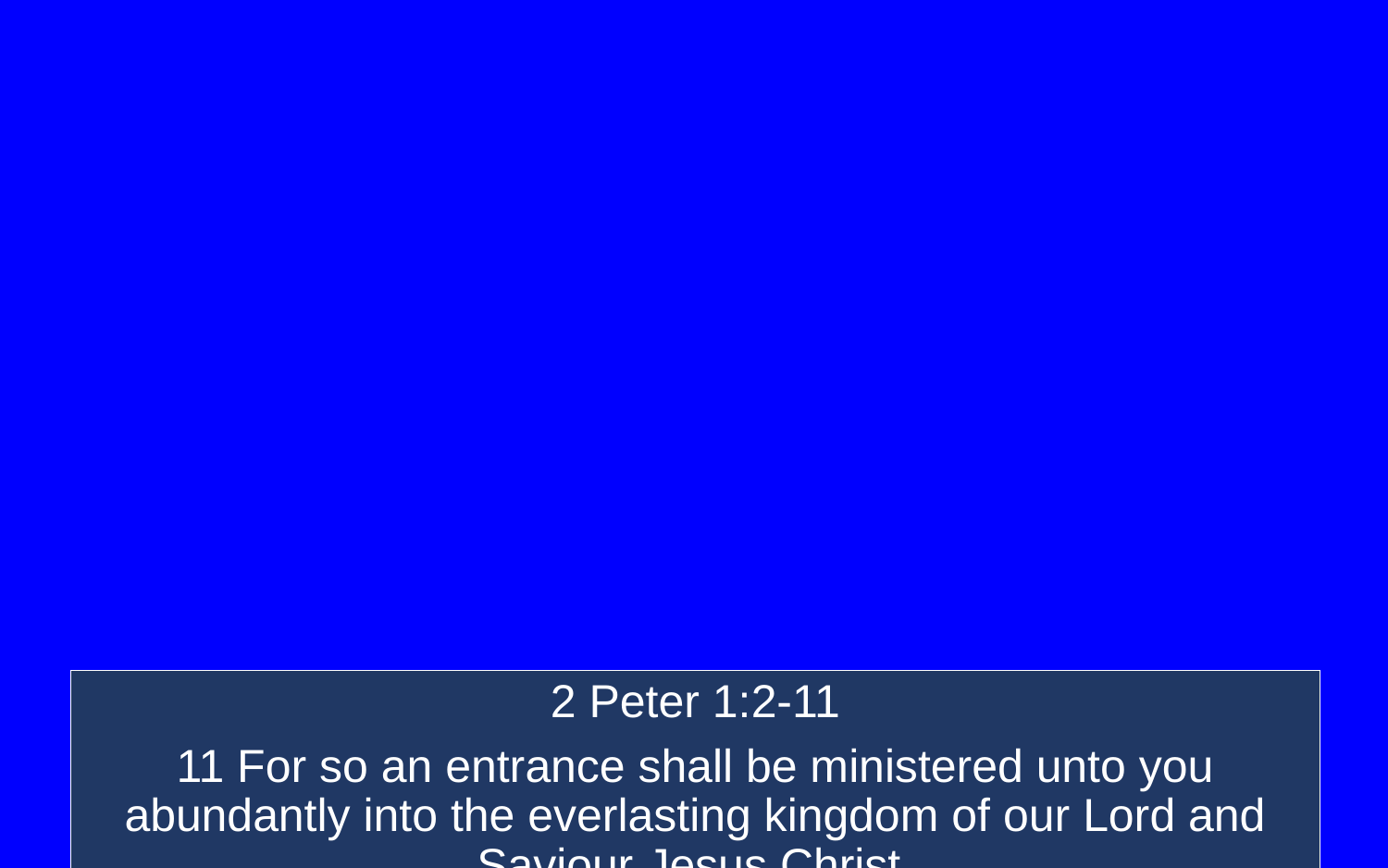

2 Peter 1:2-11
11 For so an entrance shall be ministered unto you abundantly into the everlasting kingdom of our Lord and Saviour Jesus Christ.